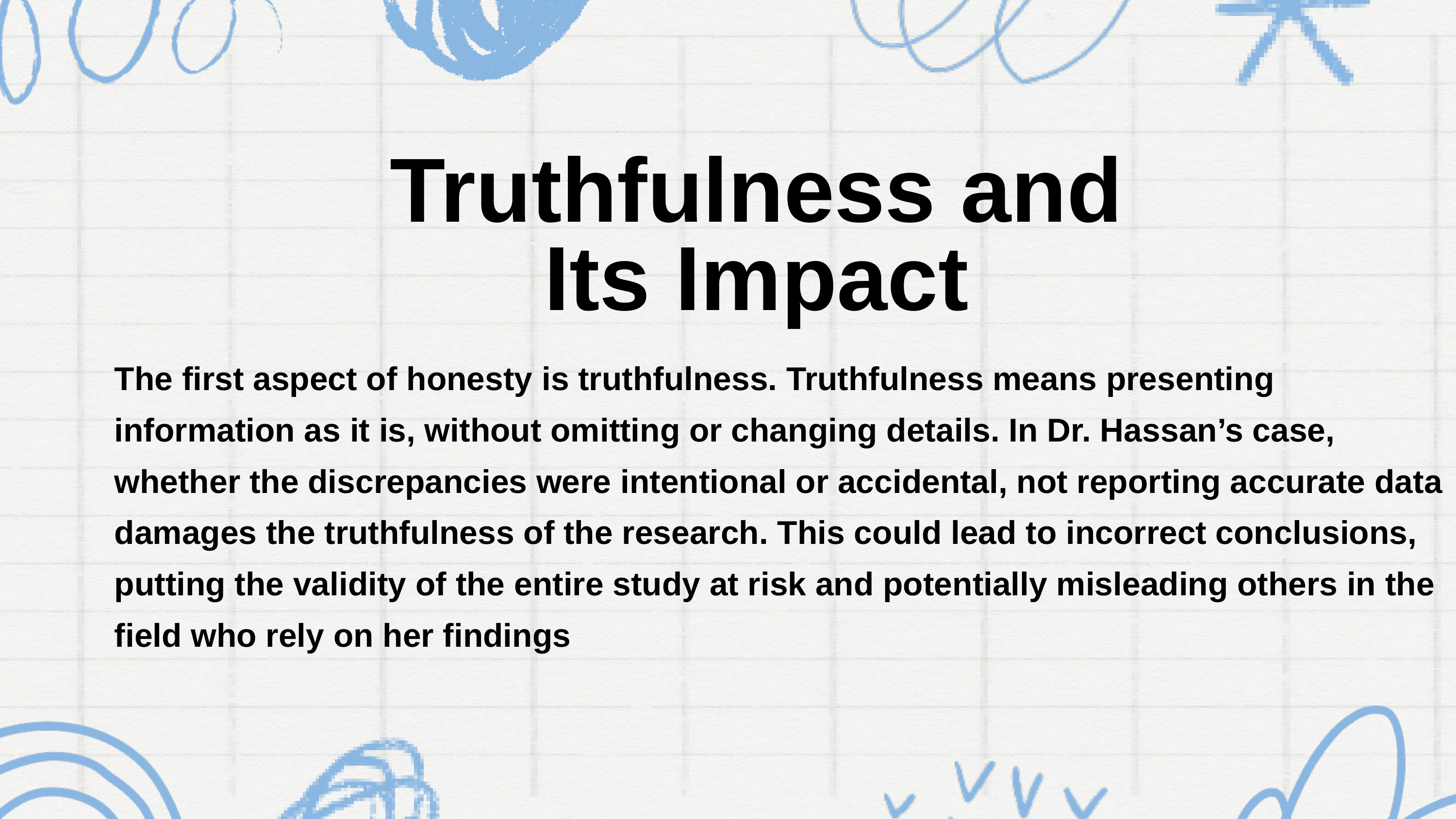

Truthfulness and Its Impact
The first aspect of honesty is truthfulness. Truthfulness means presenting information as it is, without omitting or changing details. In Dr. Hassan’s case, whether the discrepancies were intentional or accidental, not reporting accurate data damages the truthfulness of the research. This could lead to incorrect conclusions, putting the validity of the entire study at risk and potentially misleading others in the field who rely on her findings